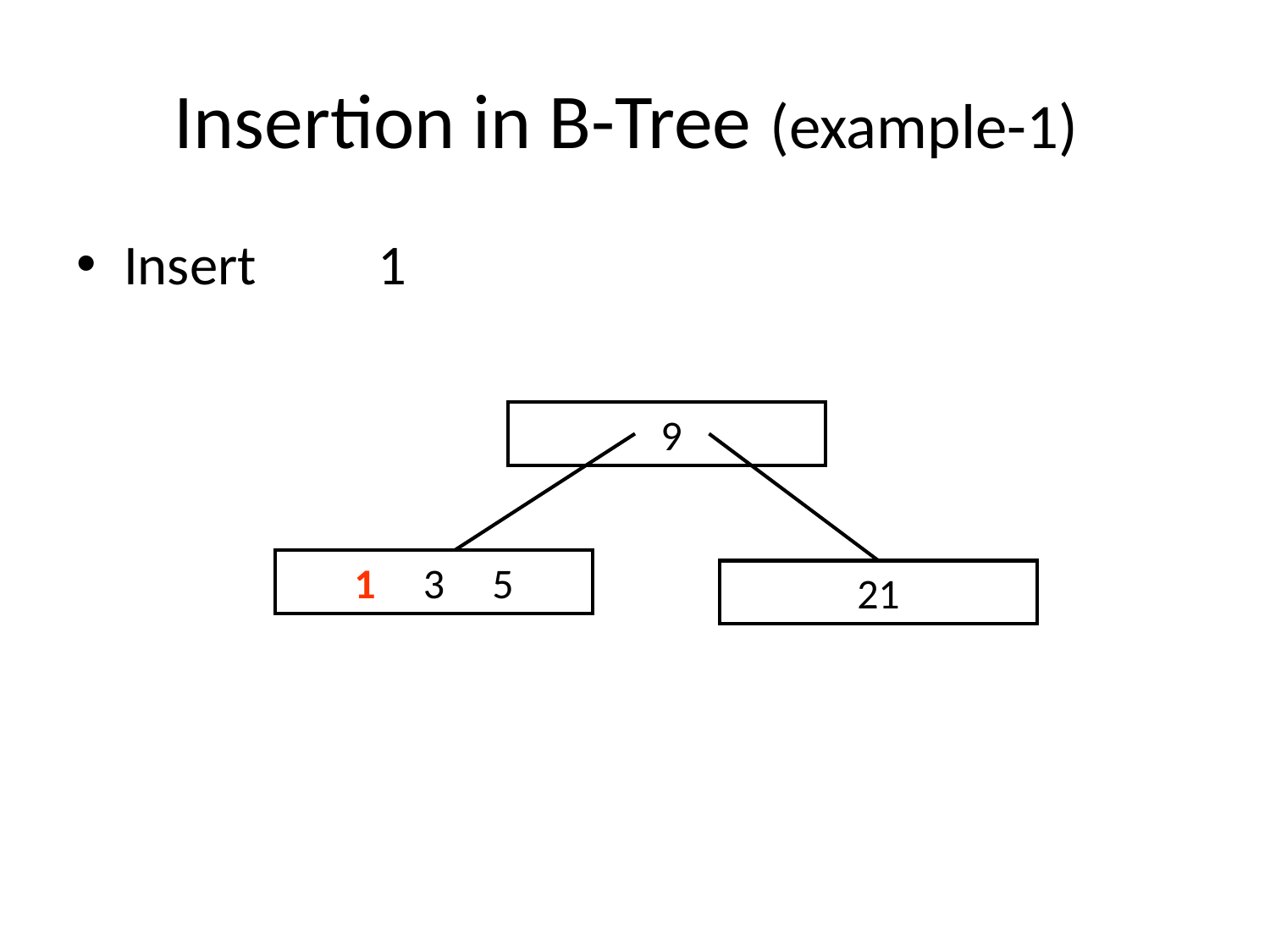

# Insertion in B-Tree (example-1)
Insert	1

 9

  1     3     5
21